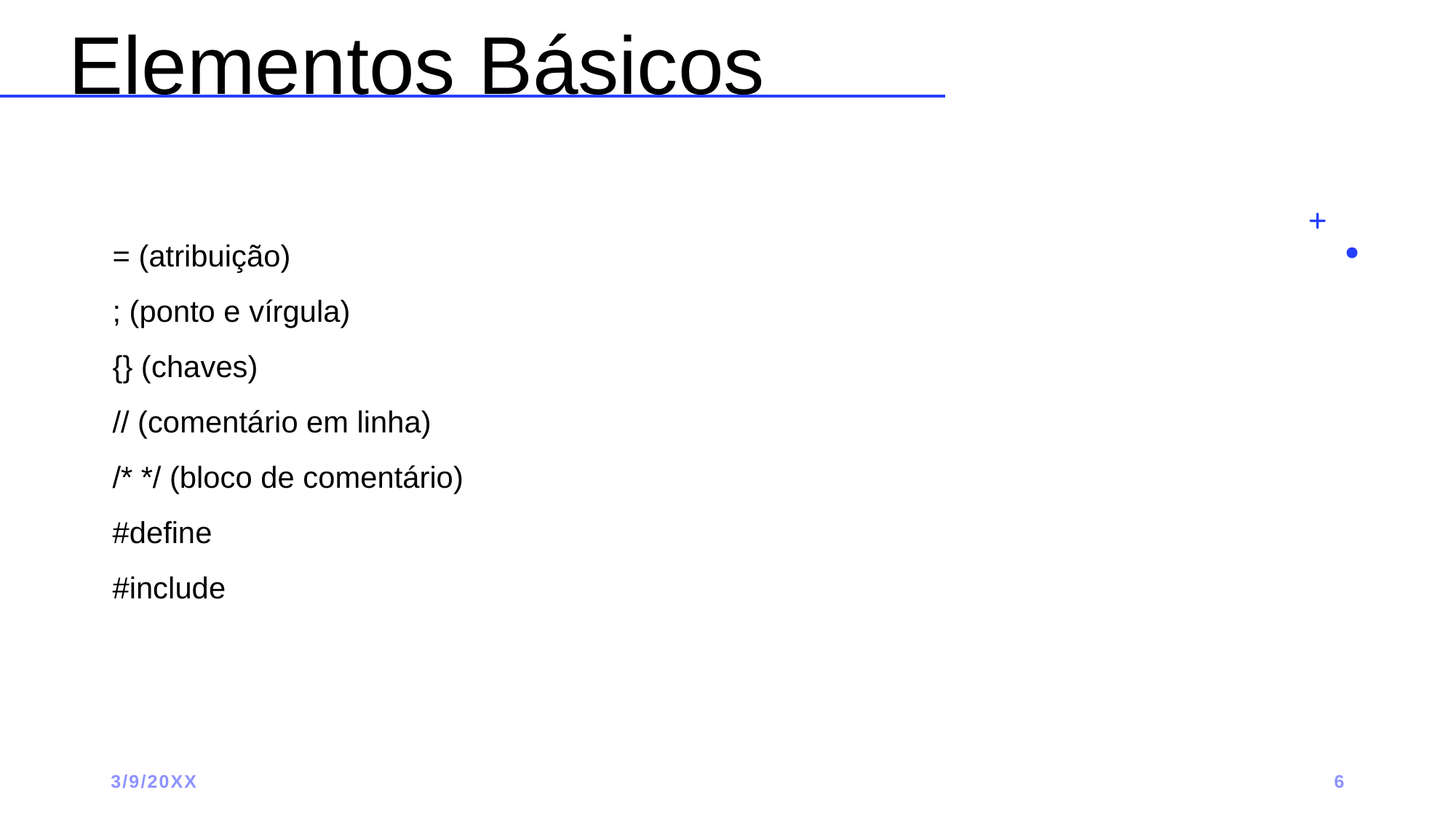

# Elementos Básicos

= (atribuição)
; (ponto e vírgula)
{} (chaves)
// (comentário em linha)
/* */ (bloco de comentário)
#define
#include

3/9/20XX
6